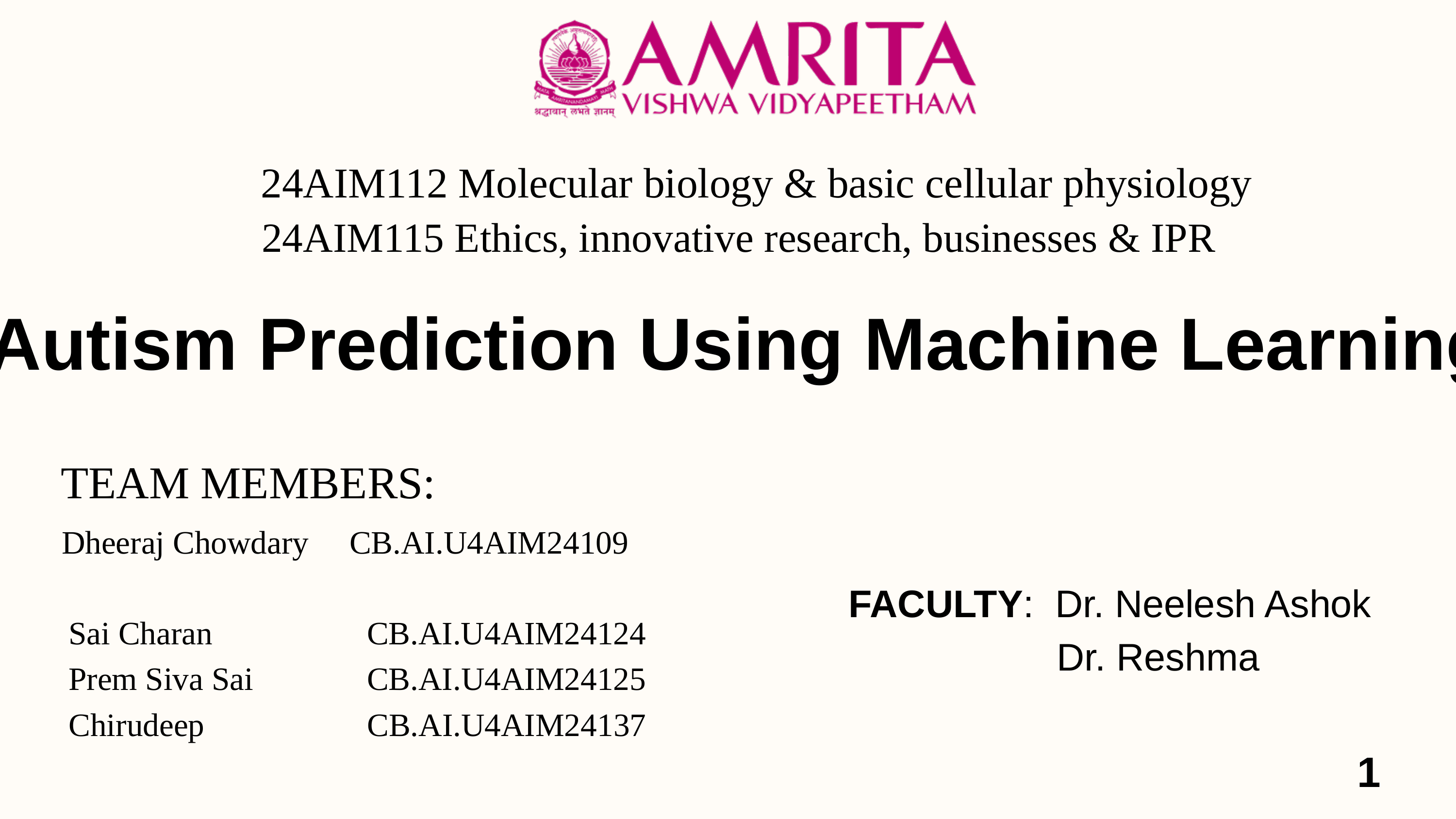

24AIM112 Molecular biology & basic cellular physiology
24AIM115 Ethics, innovative research, businesses & IPR
Autism Prediction Using Machine Learning
TEAM MEMBERS:
            Dheeraj Chowdary     CB.AI.U4AIM24109
Sai Charan                   CB.AI.U4AIM24124
Prem Siva Sai              CB.AI.U4AIM24125
Chirudeep                    CB.AI.U4AIM24137

FACULTY:  Dr. Neelesh Ashok
         Dr. Reshma
1